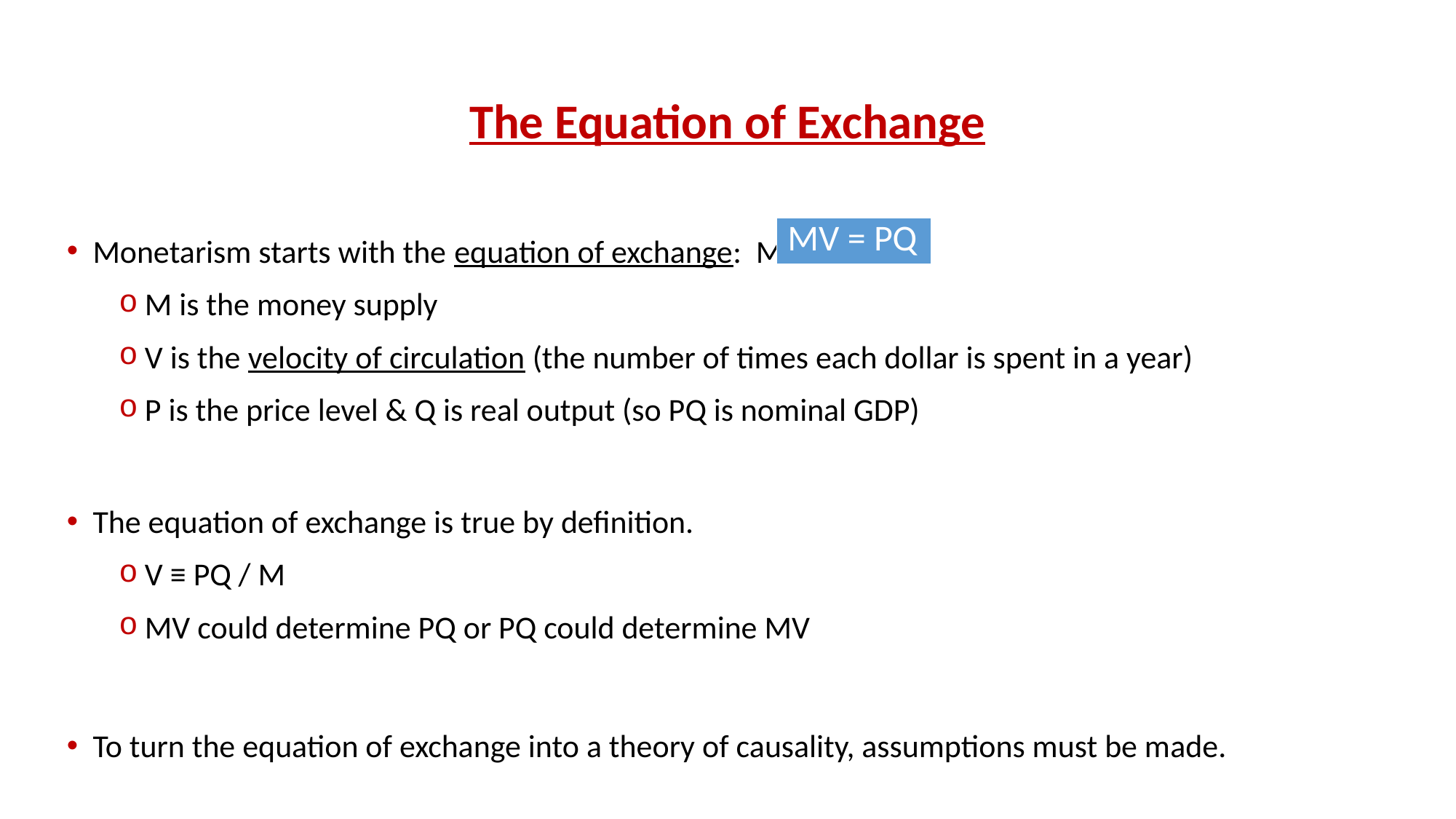

# The Equation of Exchange
Monetarism starts with the equation of exchange:  MV = PQ
M is the money supply
V is the velocity of circulation (the number of times each dollar is spent in a year)
P is the price level & Q is real output (so PQ is nominal GDP)

The equation of exchange is true by definition.
V ≡ PQ / M
MV could determine PQ or PQ could determine MV

To turn the equation of exchange into a theory of causality, assumptions must be made.

| MV = PQ |
| --- |